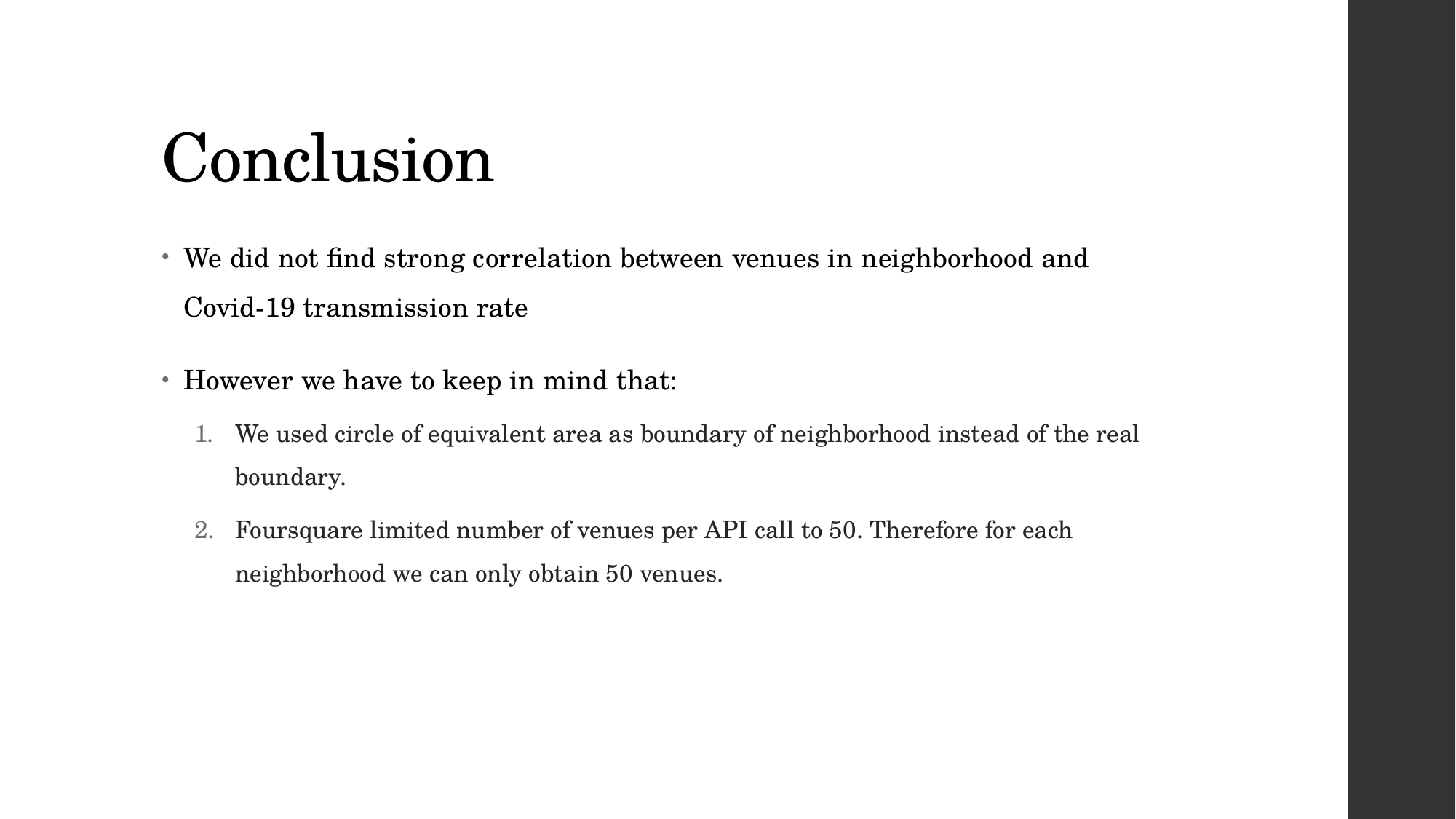

# Conclusion
We did not find strong correlation between venues in neighborhood and Covid-19 transmission rate
However we have to keep in mind that:
We used circle of equivalent area as boundary of neighborhood instead of the real boundary.
Foursquare limited number of venues per API call to 50. Therefore for each neighborhood we can only obtain 50 venues.